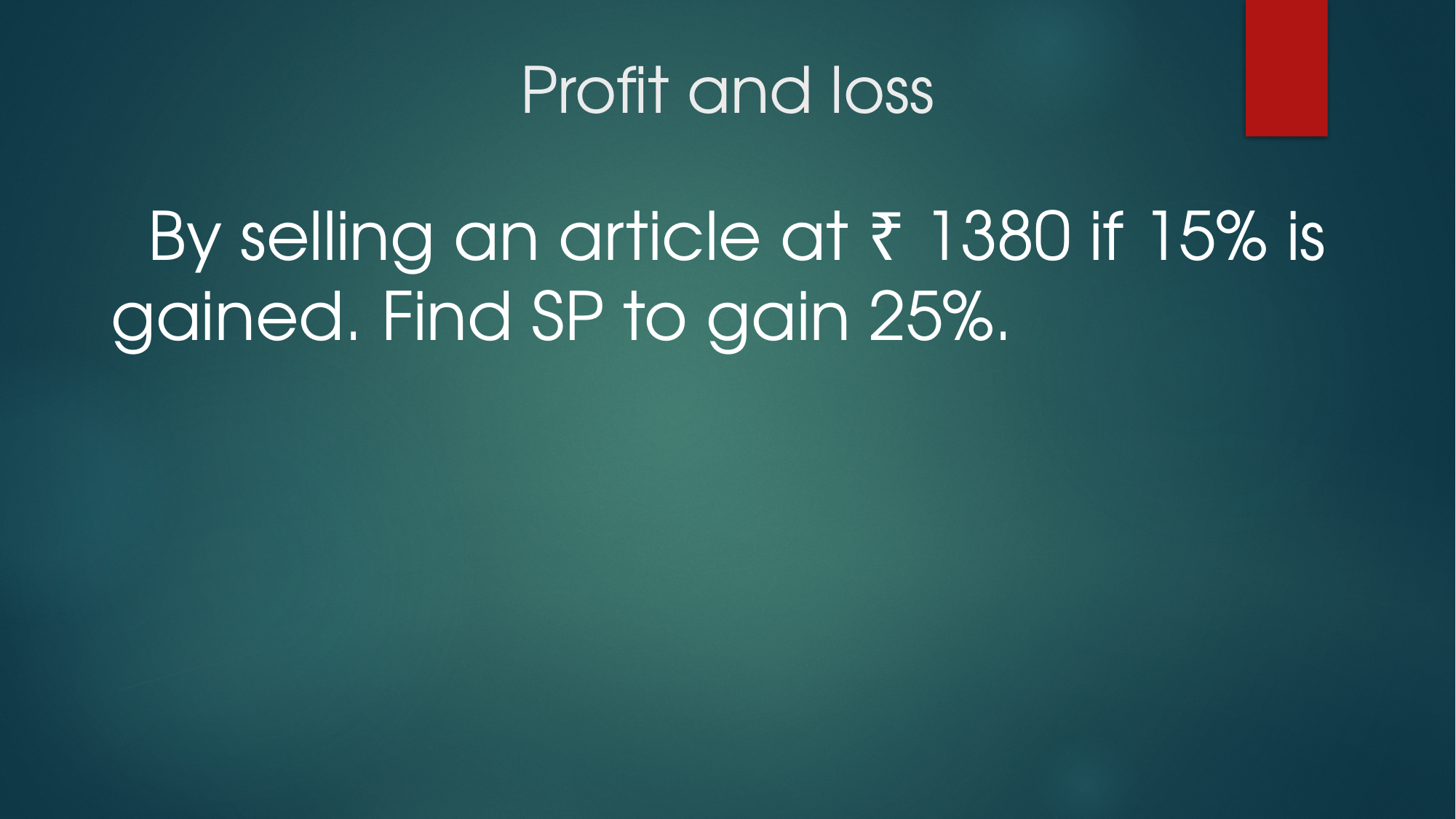

# Profit and loss

  By selling an article at ₹ 1380 if 15% is gained. Find SP to gain 25%.